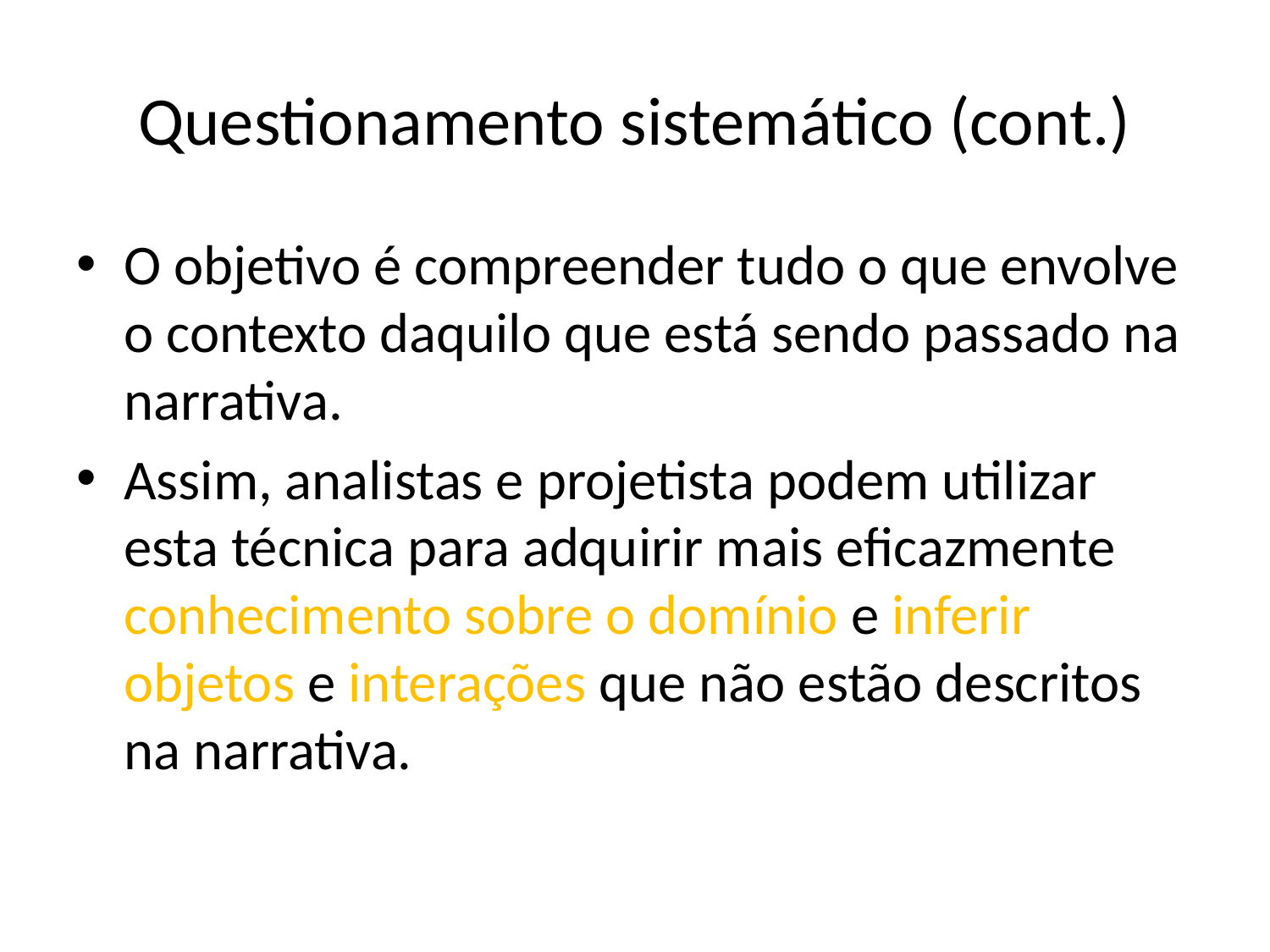

# Questionamento sistemático (cont.)
O objetivo é compreender tudo o que envolve o contexto daquilo que está sendo passado na narrativa.
Assim, analistas e projetista podem utilizar esta técnica para adquirir mais eficazmente conhecimento sobre o domínio e inferir objetos e interações que não estão descritos na narrativa.